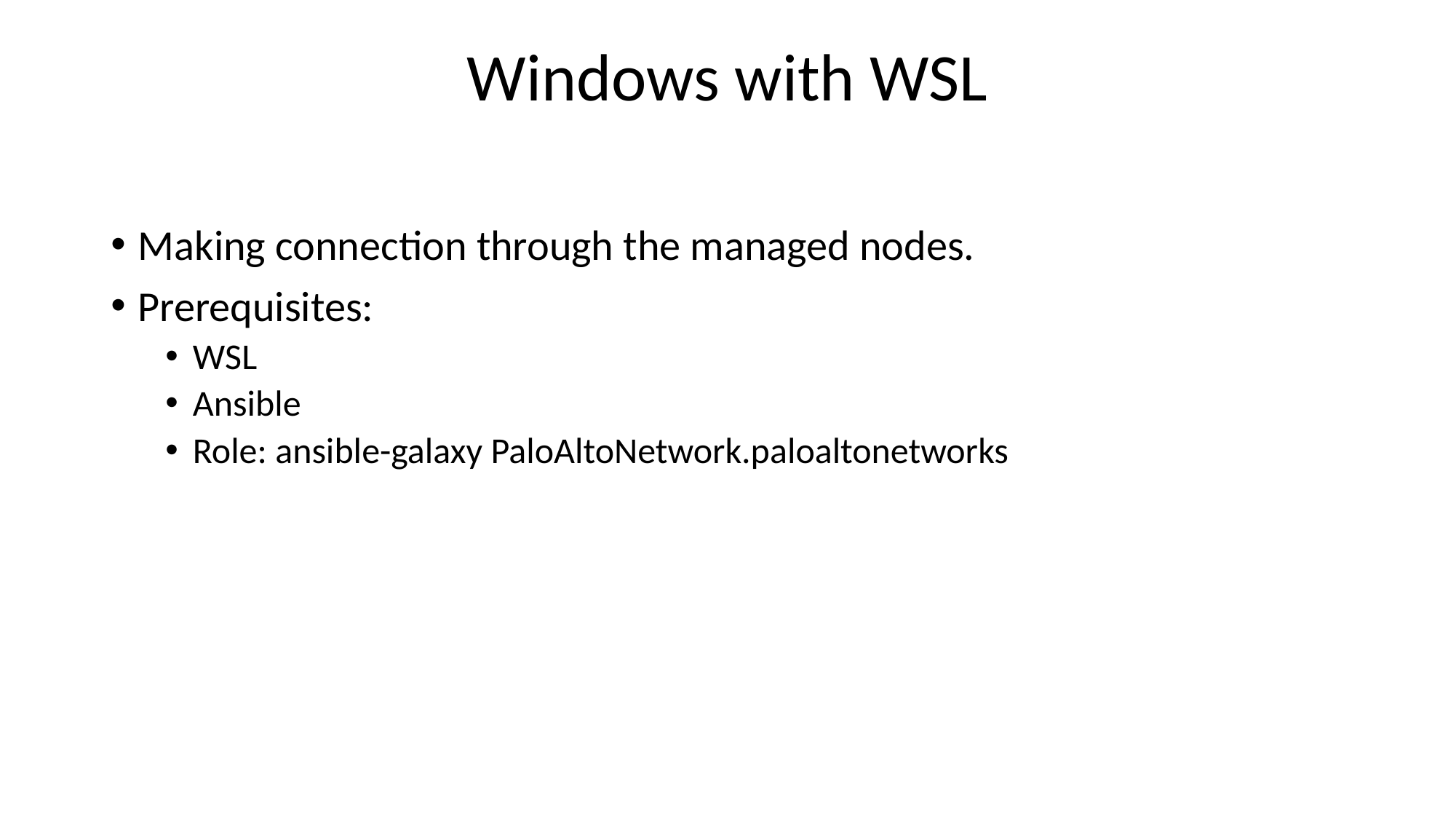

# Windows with WSL
Making connection through the managed nodes.
Prerequisites:
WSL
Ansible
Role: ansible-galaxy PaloAltoNetwork.paloaltonetworks